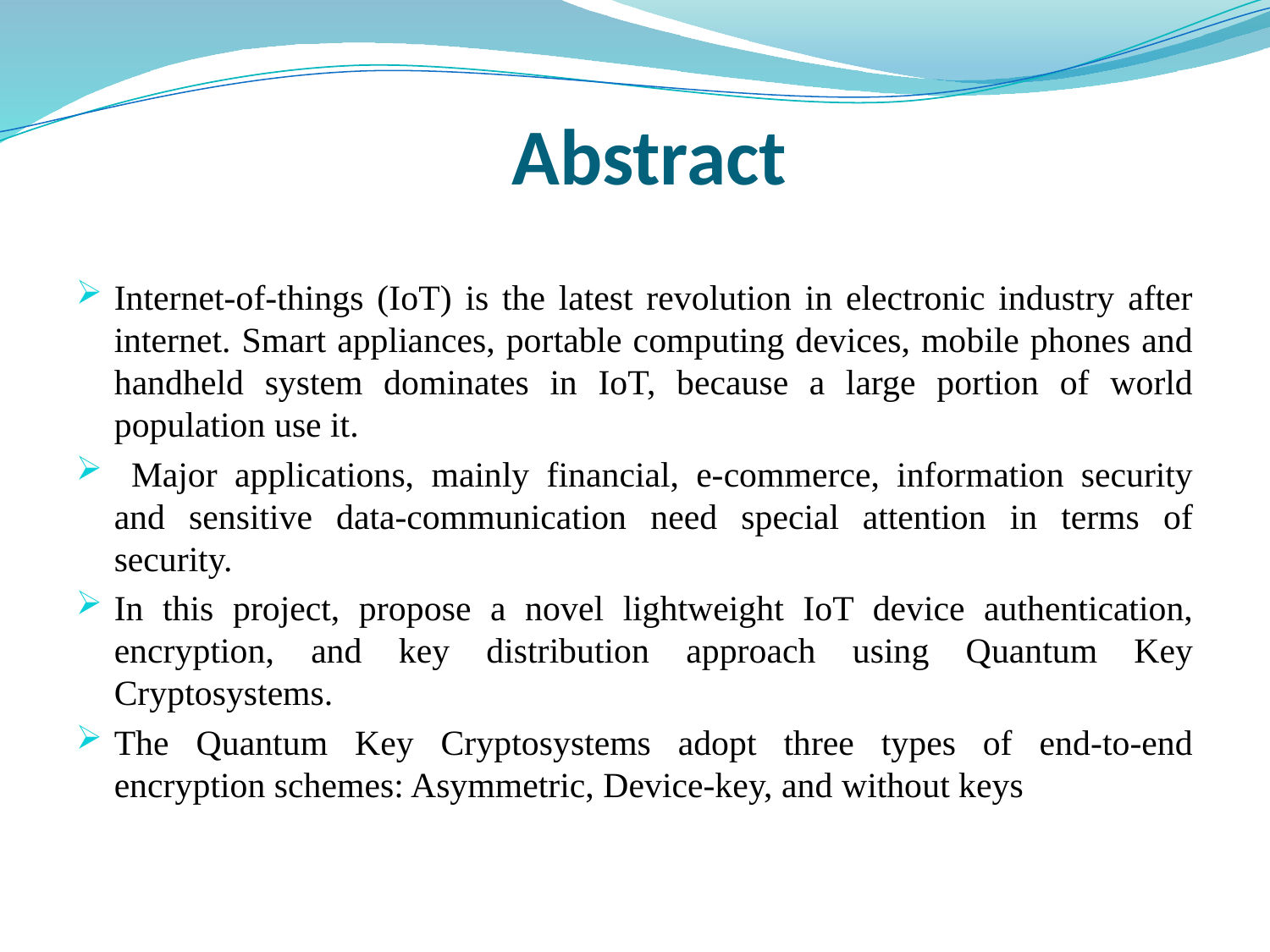

# Abstract
Internet-of-things (IoT) is the latest revolution in electronic industry after internet. Smart appliances, portable computing devices, mobile phones and handheld system dominates in IoT, because a large portion of world population use it.
 Major applications, mainly financial, e-commerce, information security and sensitive data-communication need special attention in terms of security.
In this project, propose a novel lightweight IoT device authentication, encryption, and key distribution approach using Quantum Key Cryptosystems.
The Quantum Key Cryptosystems adopt three types of end-to-end encryption schemes: Asymmetric, Device-key, and without keys